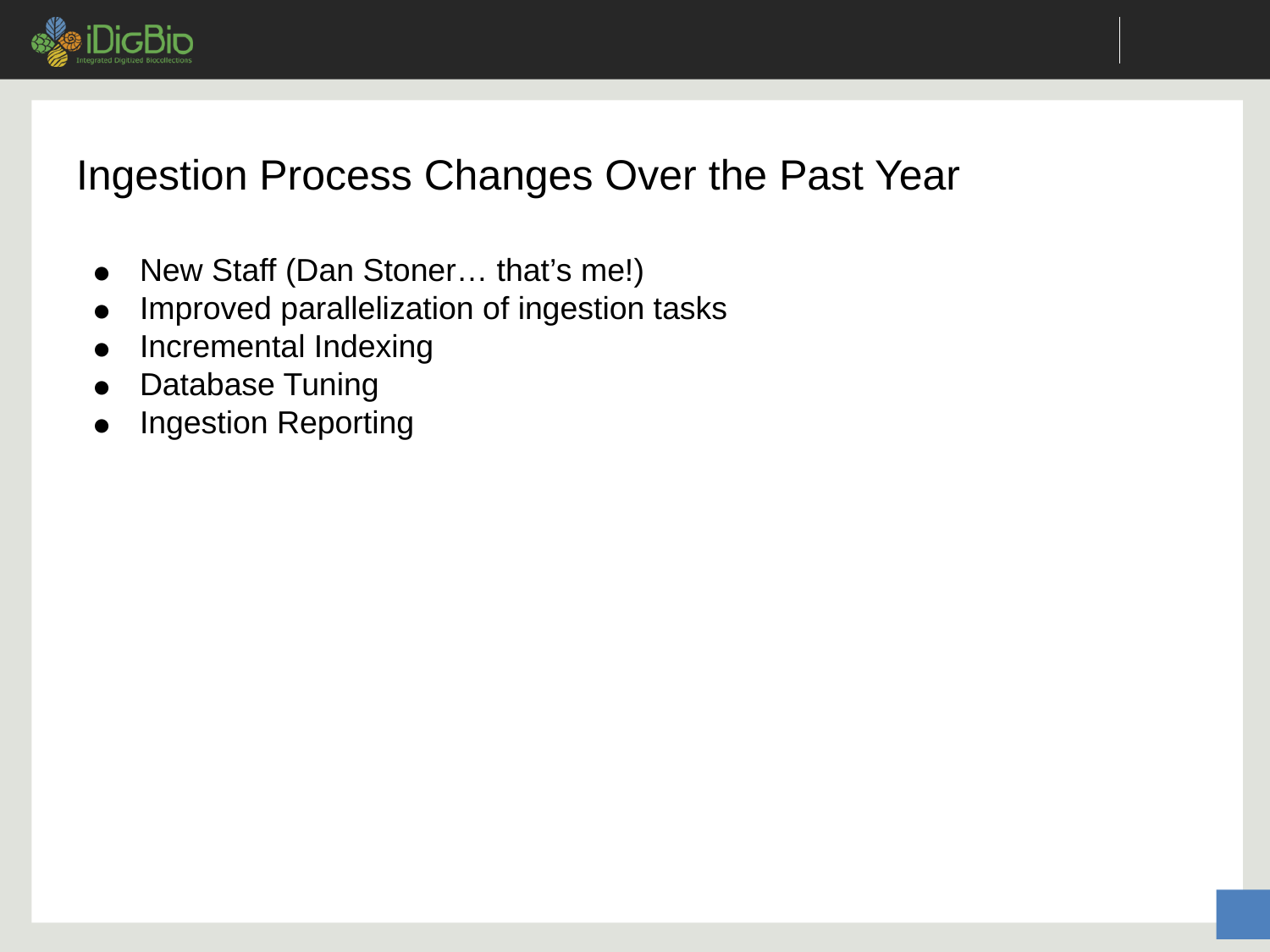

# Ingestion Process Changes Over the Past Year
New Staff (Dan Stoner… that’s me!)
Improved parallelization of ingestion tasks
Incremental Indexing
Database Tuning
Ingestion Reporting